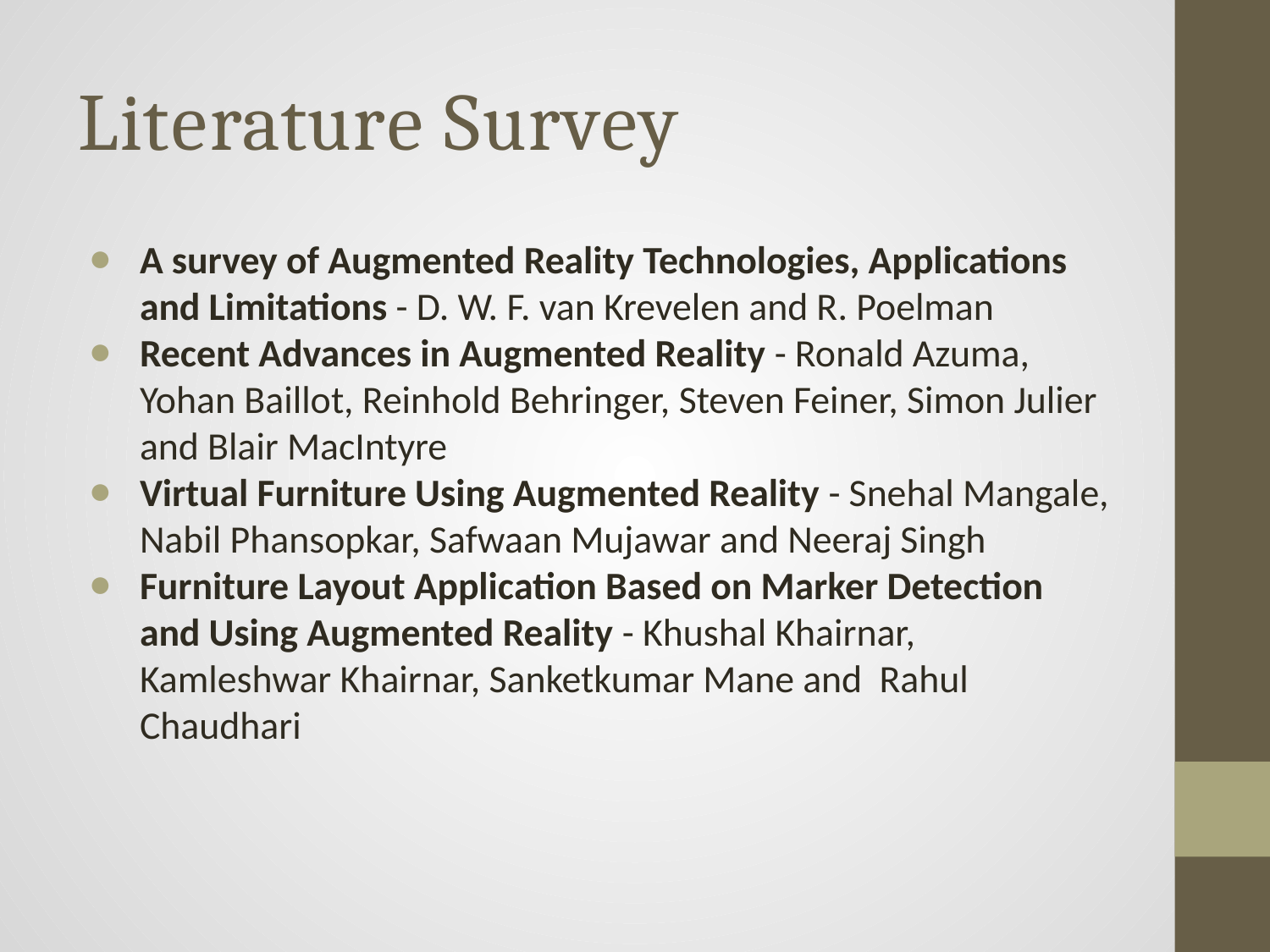

# Literature Survey
A survey of Augmented Reality Technologies, Applications and Limitations - D. W. F. van Krevelen and R. Poelman
Recent Advances in Augmented Reality - Ronald Azuma, Yohan Baillot, Reinhold Behringer, Steven Feiner, Simon Julier and Blair MacIntyre
Virtual Furniture Using Augmented Reality - Snehal Mangale, Nabil Phansopkar, Safwaan Mujawar and Neeraj Singh
Furniture Layout Application Based on Marker Detection and Using Augmented Reality - Khushal Khairnar, Kamleshwar Khairnar, Sanketkumar Mane and  Rahul Chaudhari